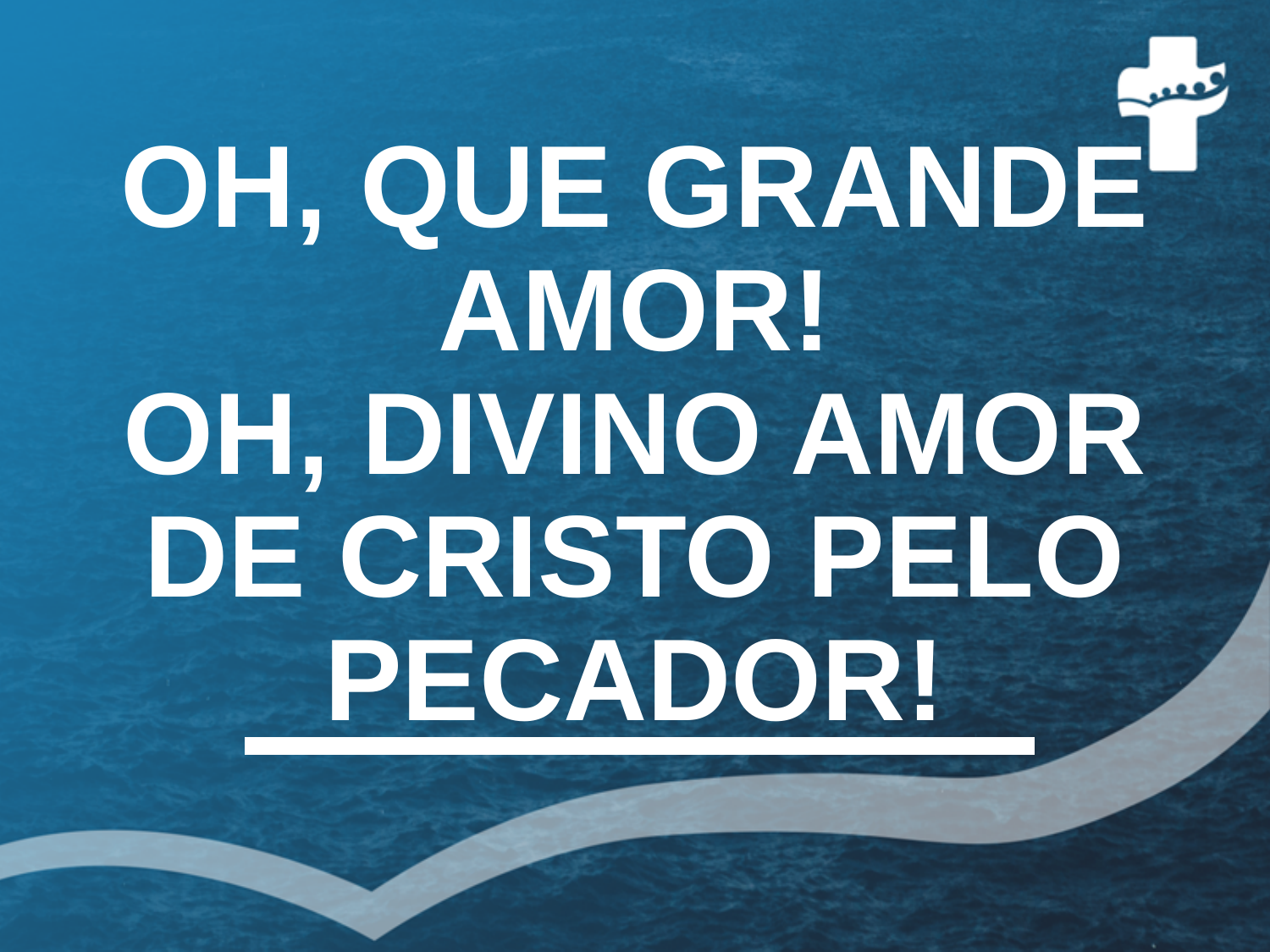

# OH, QUE GRANDE AMOR! OH, DIVINO AMOR DE CRISTO PELO PECADOR!